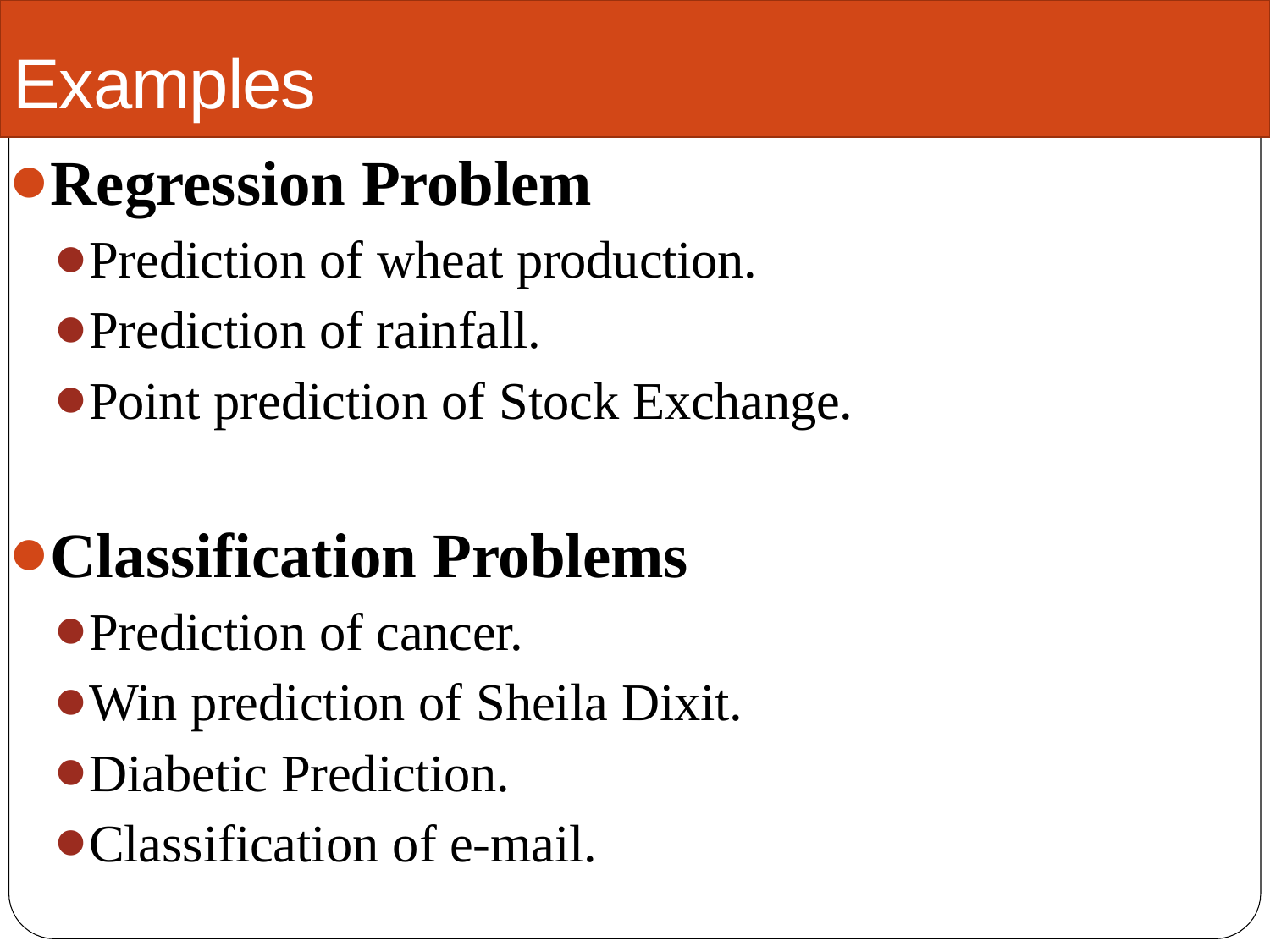

# Examples
Regression Problem
Prediction of wheat production.
Prediction of rainfall.
Point prediction of Stock Exchange.

Classification Problems
Prediction of cancer.
Win prediction of Sheila Dixit.
Diabetic Prediction.
Classification of e-mail.